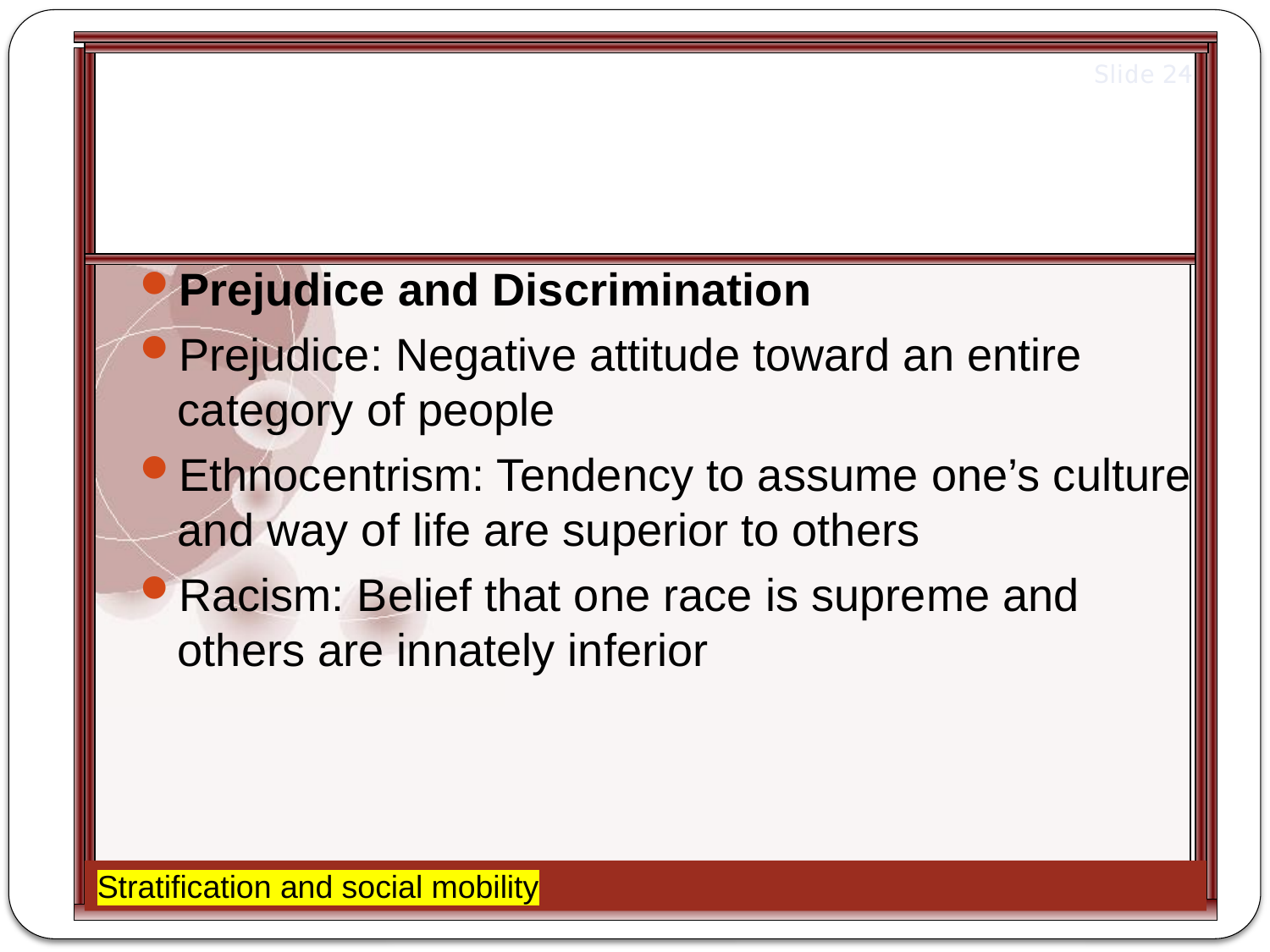

#
Prejudice and Discrimination
Prejudice: Negative attitude toward an entire category of people
Ethnocentrism: Tendency to assume one’s culture and way of life are superior to others
Racism: Belief that one race is supreme and others are innately inferior
Stratification and social mobility